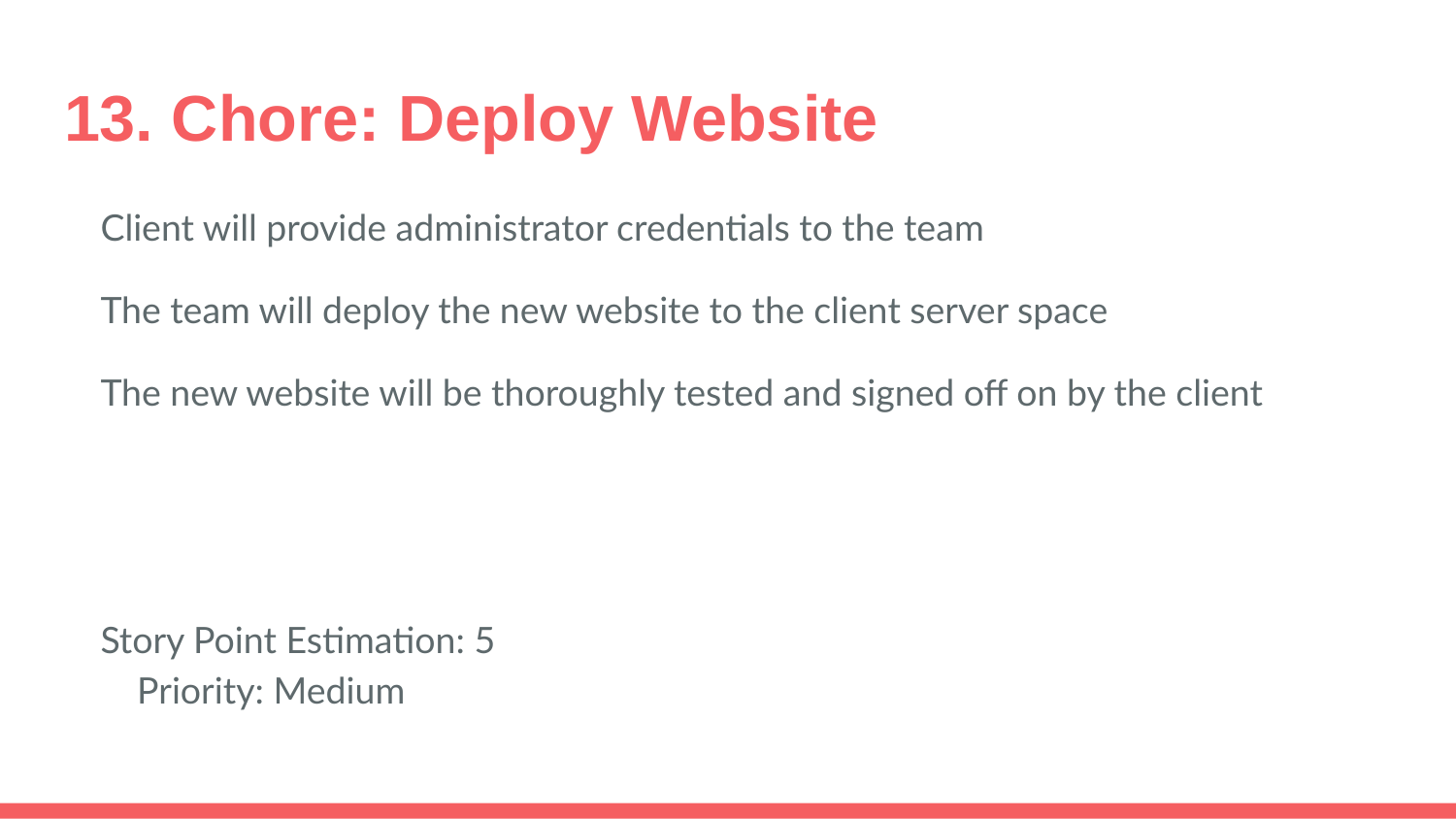

# 13. Chore: Deploy Website
Client will provide administrator credentials to the team
The team will deploy the new website to the client server space
The new website will be thoroughly tested and signed off on by the client

Story Point Estimation: 5
Priority: Medium